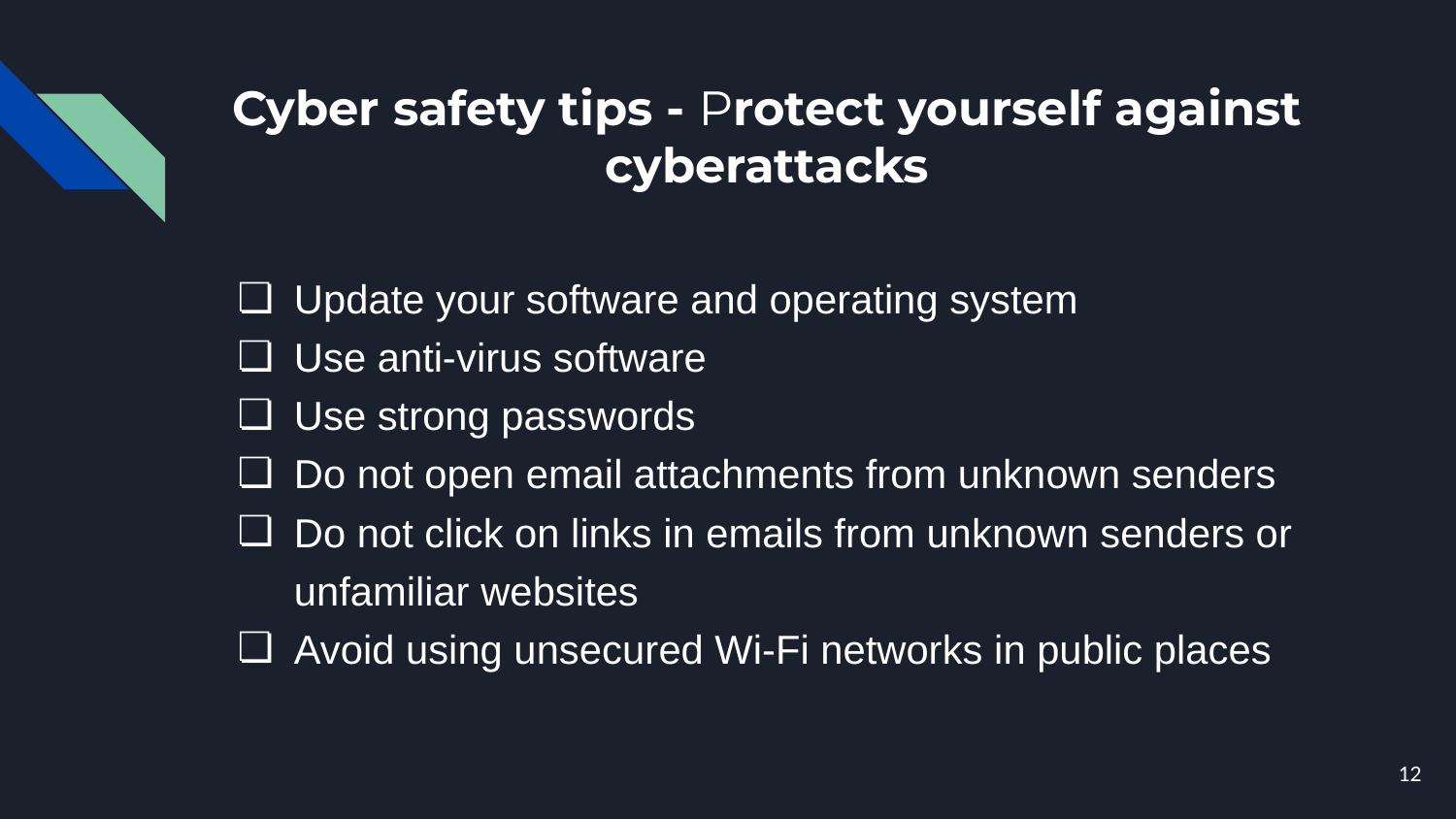

# Cyber safety tips - Protect yourself against cyberattacks
Update your software and operating system
Use anti-virus software
Use strong passwords
Do not open email attachments from unknown senders
Do not click on links in emails from unknown senders or unfamiliar websites
Avoid using unsecured Wi-Fi networks in public places
12